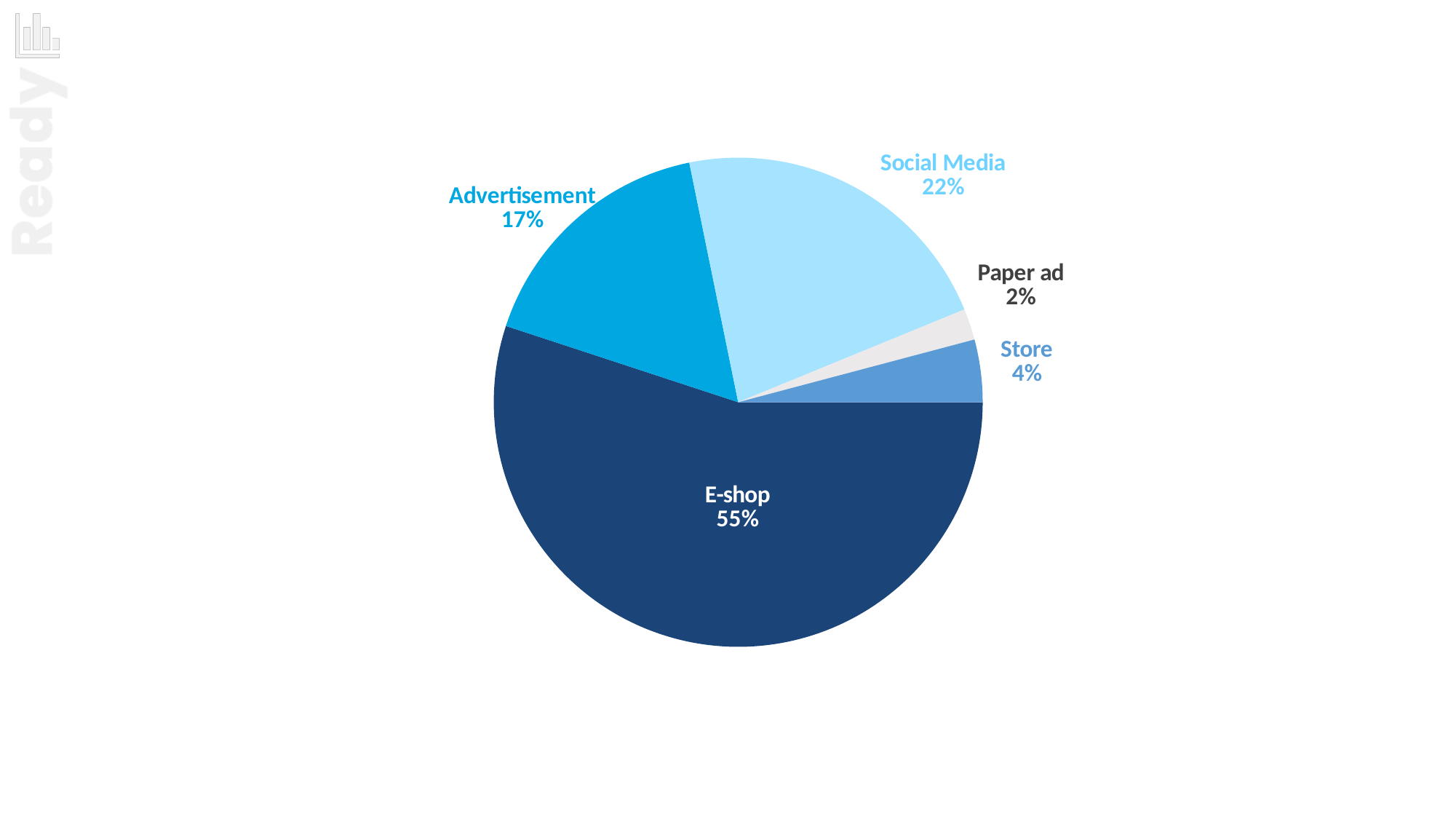

### Chart

| Category | Total Value |
|---|---|
| E-shop | 240.0 |
| Advertisement | 73.0 |
| Social Media | 96.0 |
| Paper ad | 9.0 |
| Store | 18.0 |